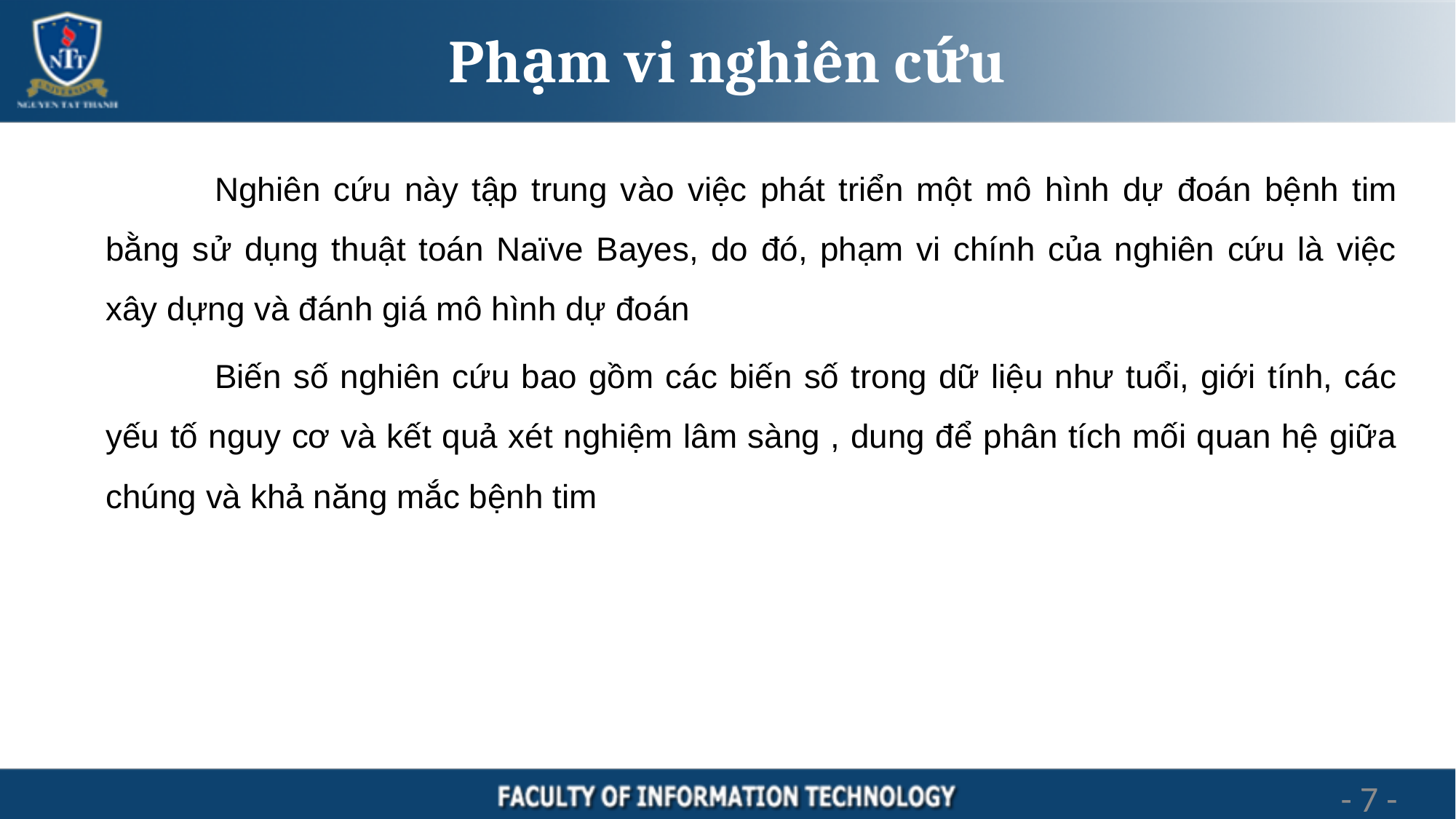

# Phạm vi nghiên cứu
	Nghiên cứu này tập trung vào việc phát triển một mô hình dự đoán bệnh tim bằng sử dụng thuật toán Naïve Bayes, do đó, phạm vi chính của nghiên cứu là việc xây dựng và đánh giá mô hình dự đoán
	Biến số nghiên cứu bao gồm các biến số trong dữ liệu như tuổi, giới tính, các yếu tố nguy cơ và kết quả xét nghiệm lâm sàng , dung để phân tích mối quan hệ giữa chúng và khả năng mắc bệnh tim

7